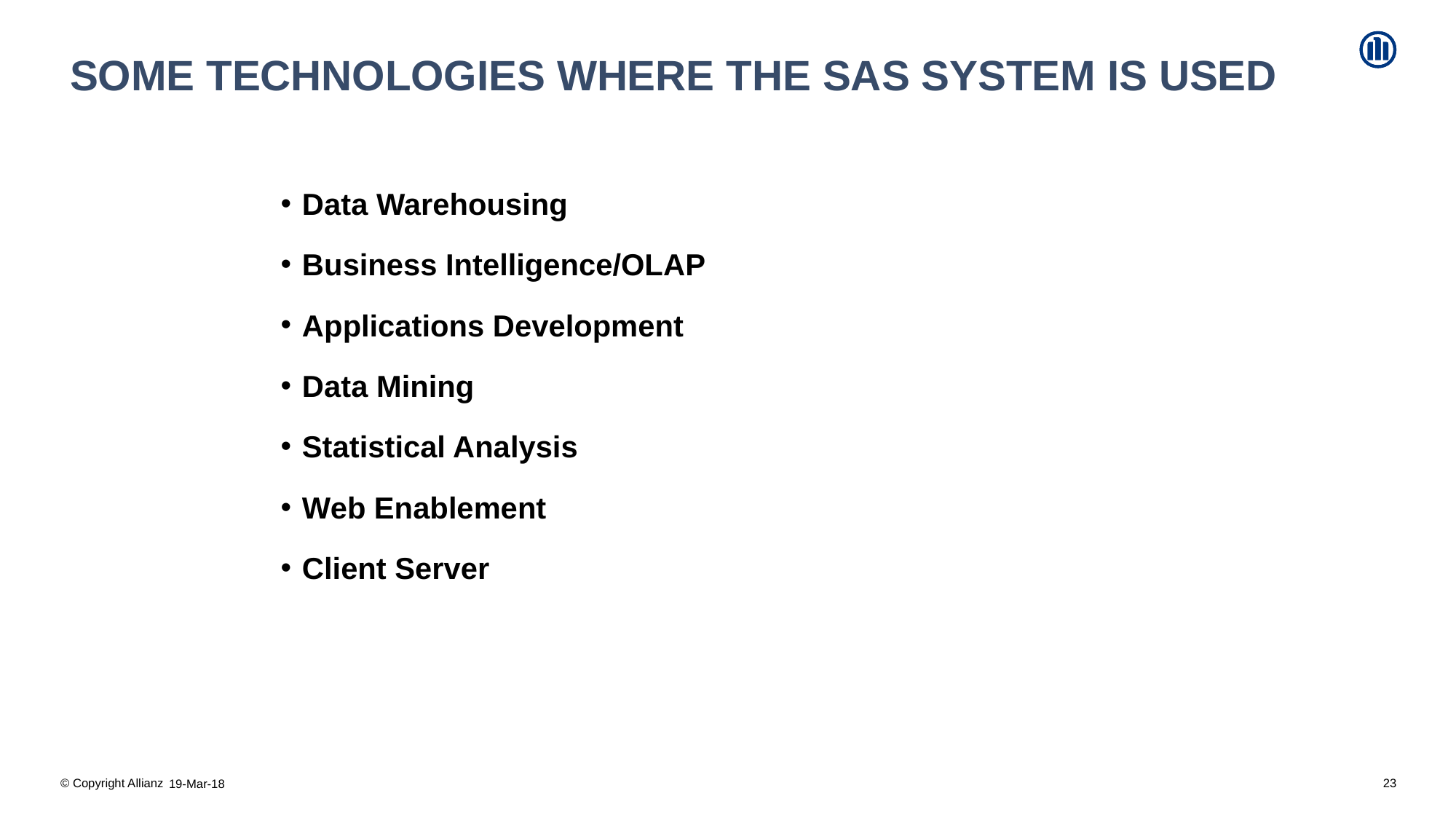

# Some technologies where the SAS System is used

Data Warehousing
Business Intelligence/OLAP
Applications Development
Data Mining
Statistical Analysis
Web Enablement
Client Server

23
19-Mar-18